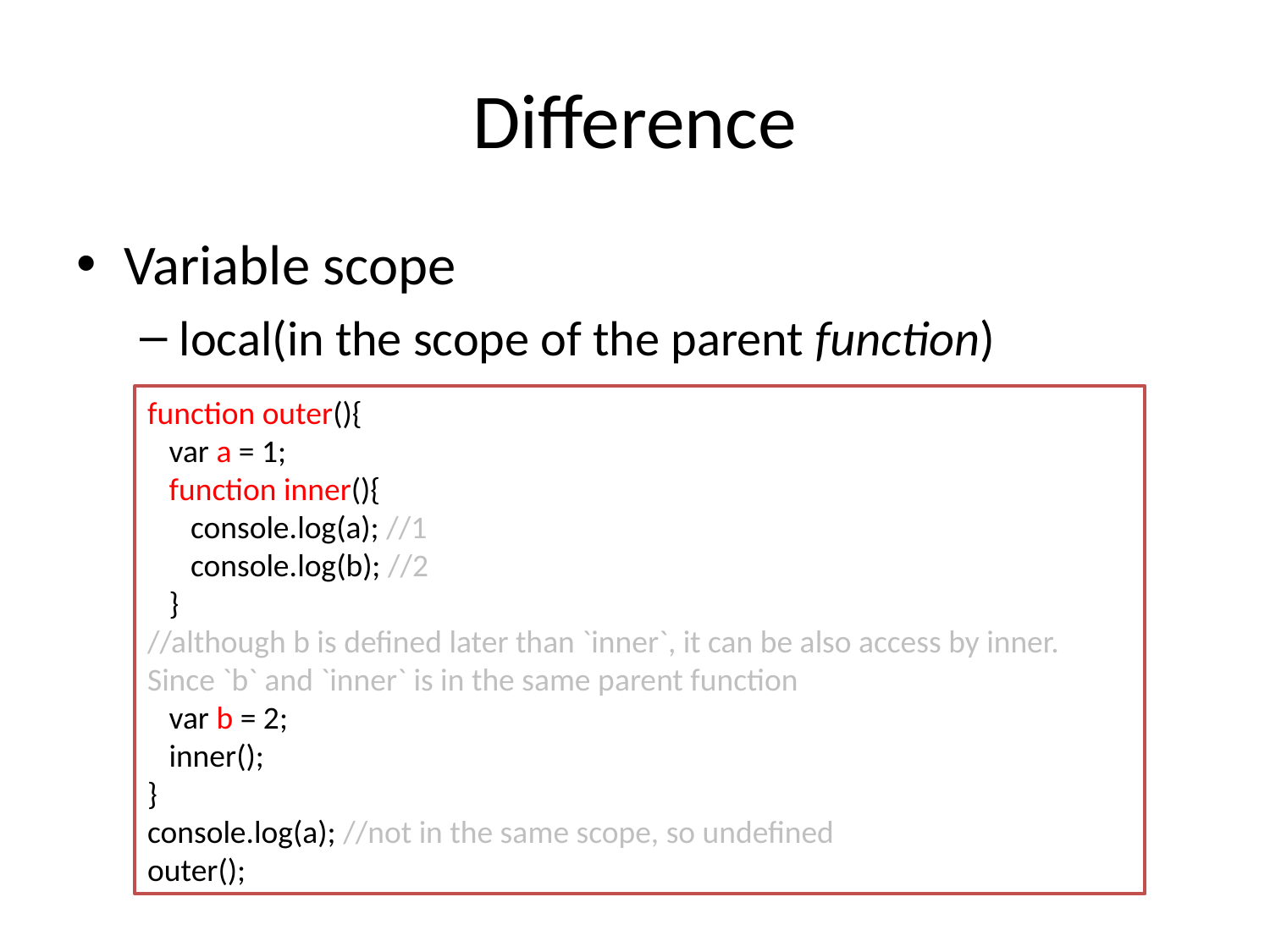

# Difference
Variable scope
local(in the scope of the parent function)

function outer(){
   var a = 1;
   function inner(){
      console.log(a); //1
      console.log(b); //2
   }
//although b is defined later than `inner`, it can be also access by inner. Since `b` and `inner` is in the same parent function
   var b = 2;
   inner();
}
console.log(a); //not in the same scope, so undefined
outer();